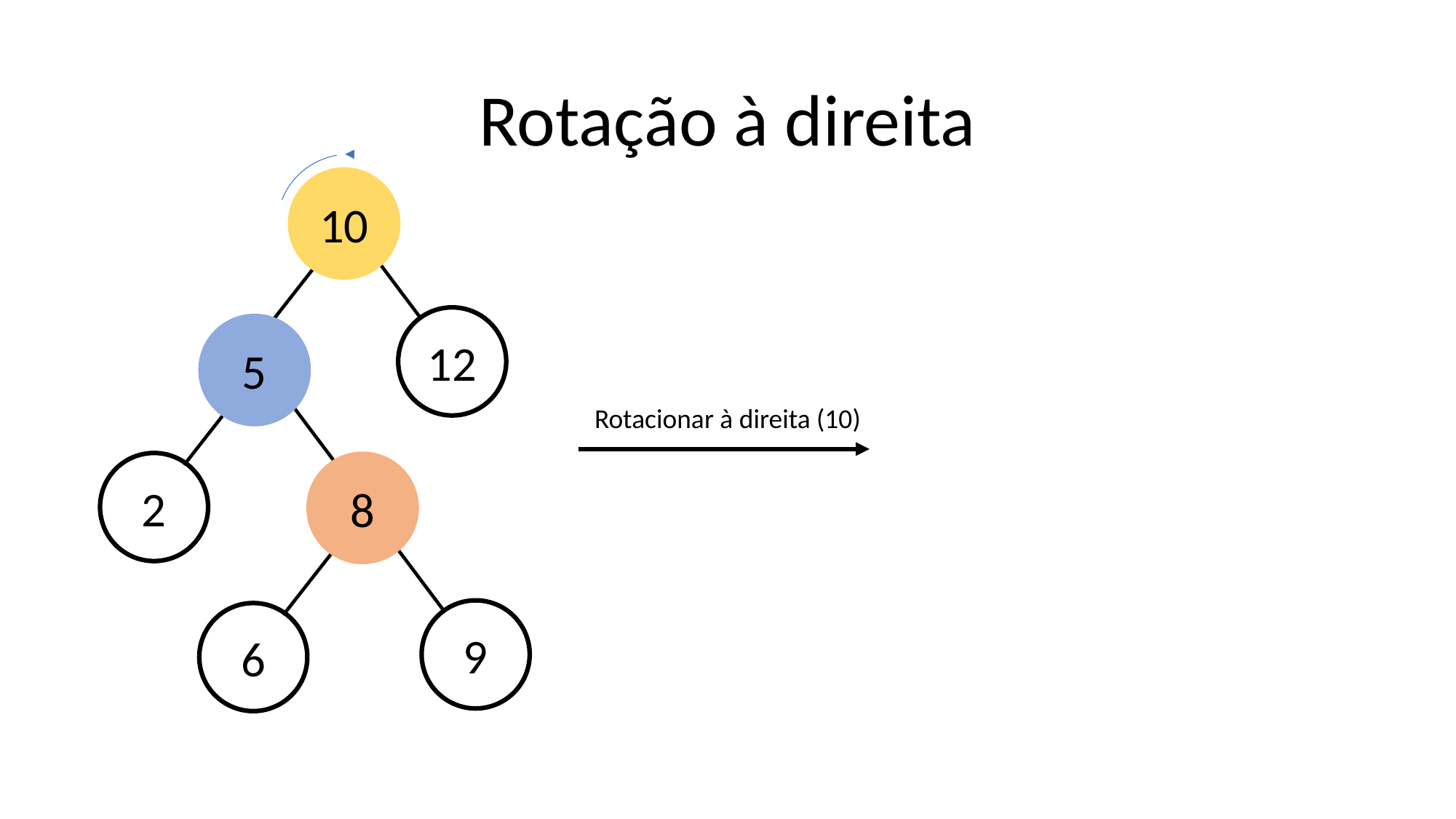

# Rotação à direita

10
12
5
Rotacionar à direita (10)
2
8
9
6